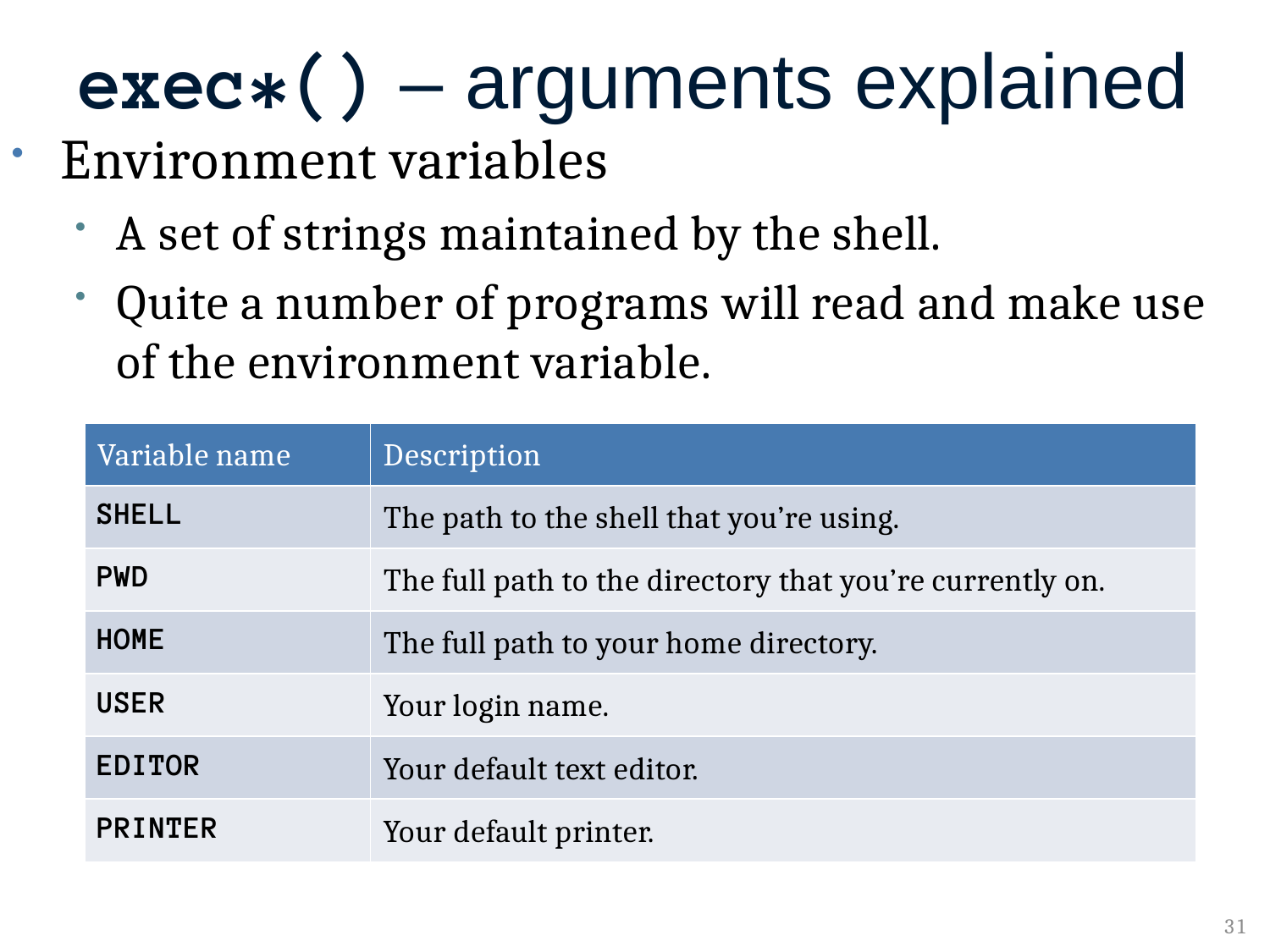

# exec*() – arguments explained
Environment variables
A set of strings maintained by the shell.
Quite a number of programs will read and make use of the environment variable.
| Variable name | Description |
| --- | --- |
| SHELL | The path to the shell that you’re using. |
| PWD | The full path to the directory that you’re currently on. |
| HOME | The full path to your home directory. |
| USER | Your login name. |
| EDITOR | Your default text editor. |
| PRINTER | Your default printer. |
31